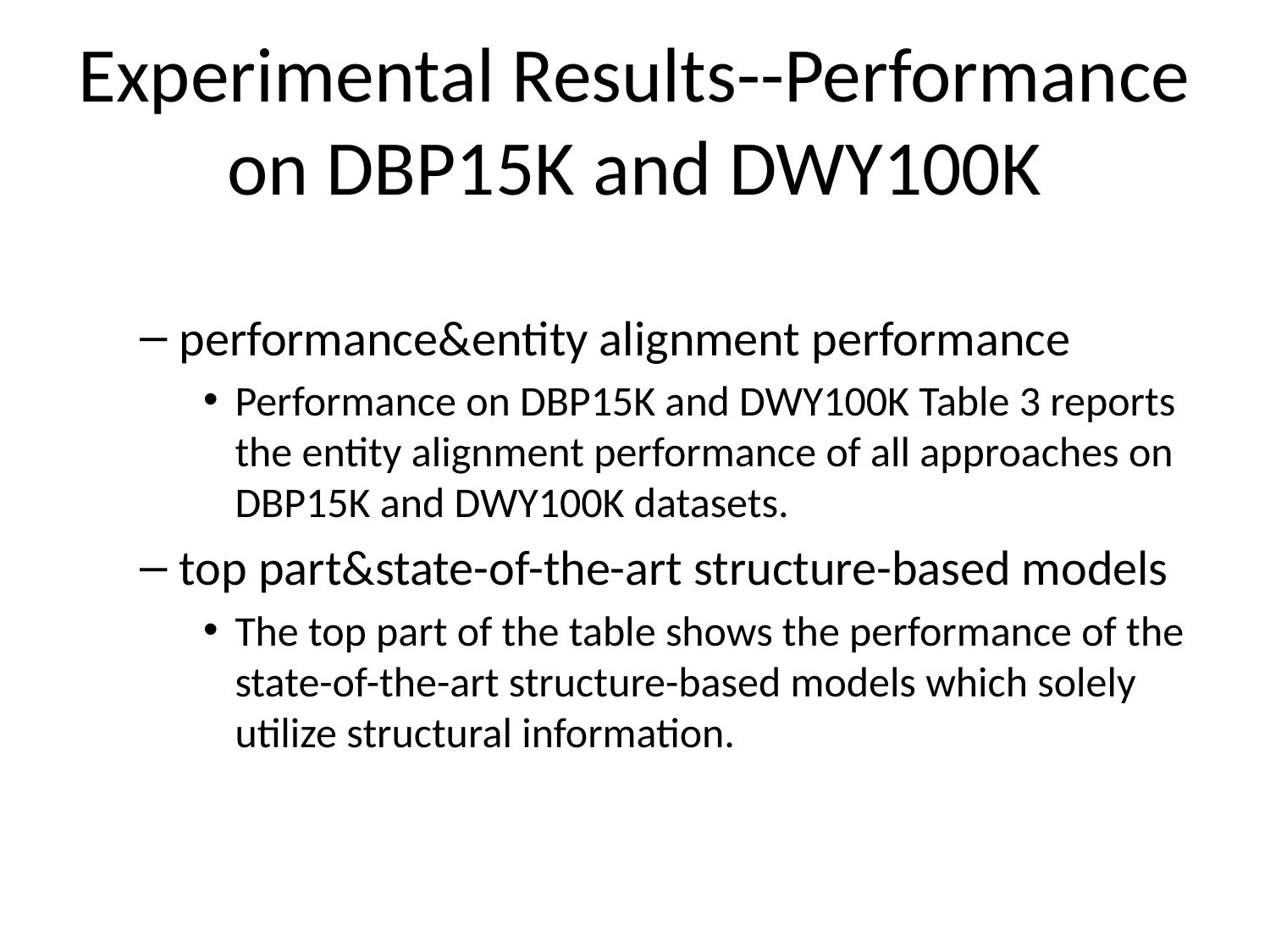

# Experimental Results--Performance on DBP15K and DWY100K

performance&entity alignment performance
Performance on DBP15K and DWY100K Table 3 reports the entity alignment performance of all approaches on DBP15K and DWY100K datasets.
top part&state-of-the-art structure-based models
The top part of the table shows the performance of the state-of-the-art structure-based models which solely utilize structural information.